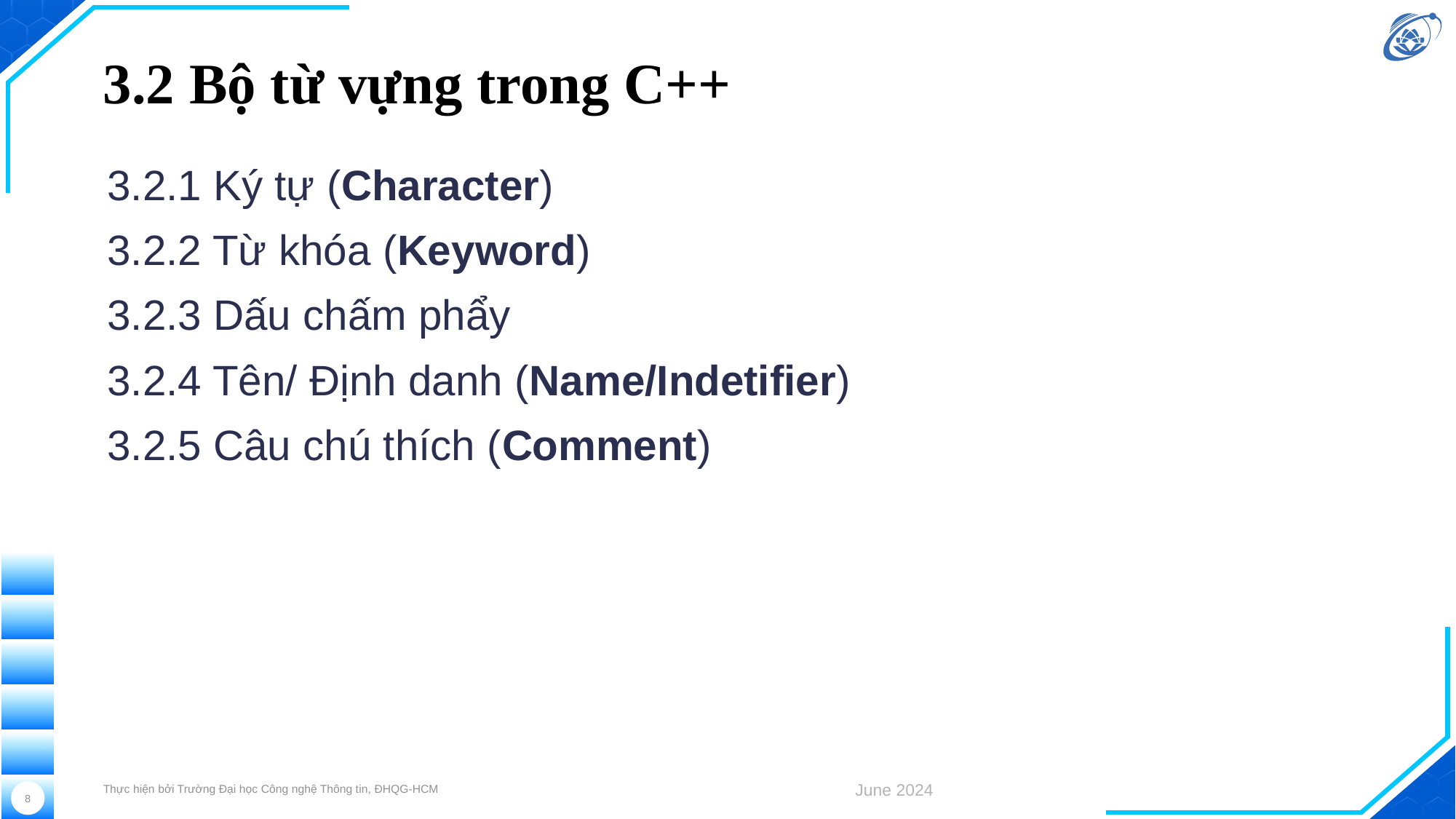

# 3.2 Bộ từ vựng trong C++
3.2.1 Ký tự (Character)
3.2.2 Từ khóa (Keyword)
3.2.3 Dấu chấm phẩy
3.2.4 Tên/ Định danh (Name/Indetifier)
3.2.5 Câu chú thích (Comment)
Thực hiện bởi Trường Đại học Công nghệ Thông tin, ĐHQG-HCM
June 2024
8